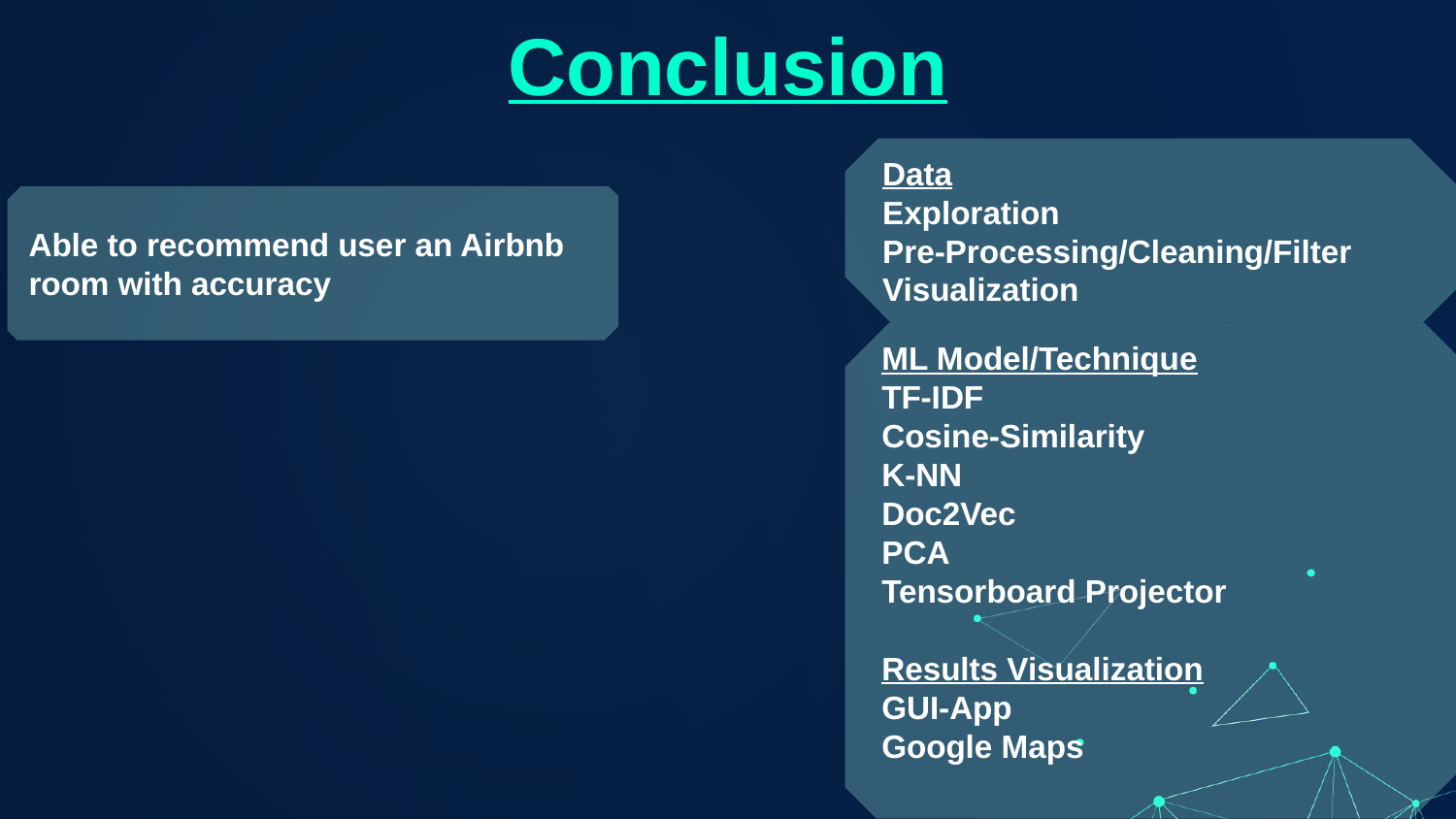

# Conclusion
Data
Exploration
Pre-Processing/Cleaning/Filter
Visualization
Able to recommend user an Airbnb room with accuracy
ML Model/Technique
TF-IDF
Cosine-Similarity
K-NN
Doc2Vec
PCA
Tensorboard Projector

Results Visualization
GUI-App
Google Maps